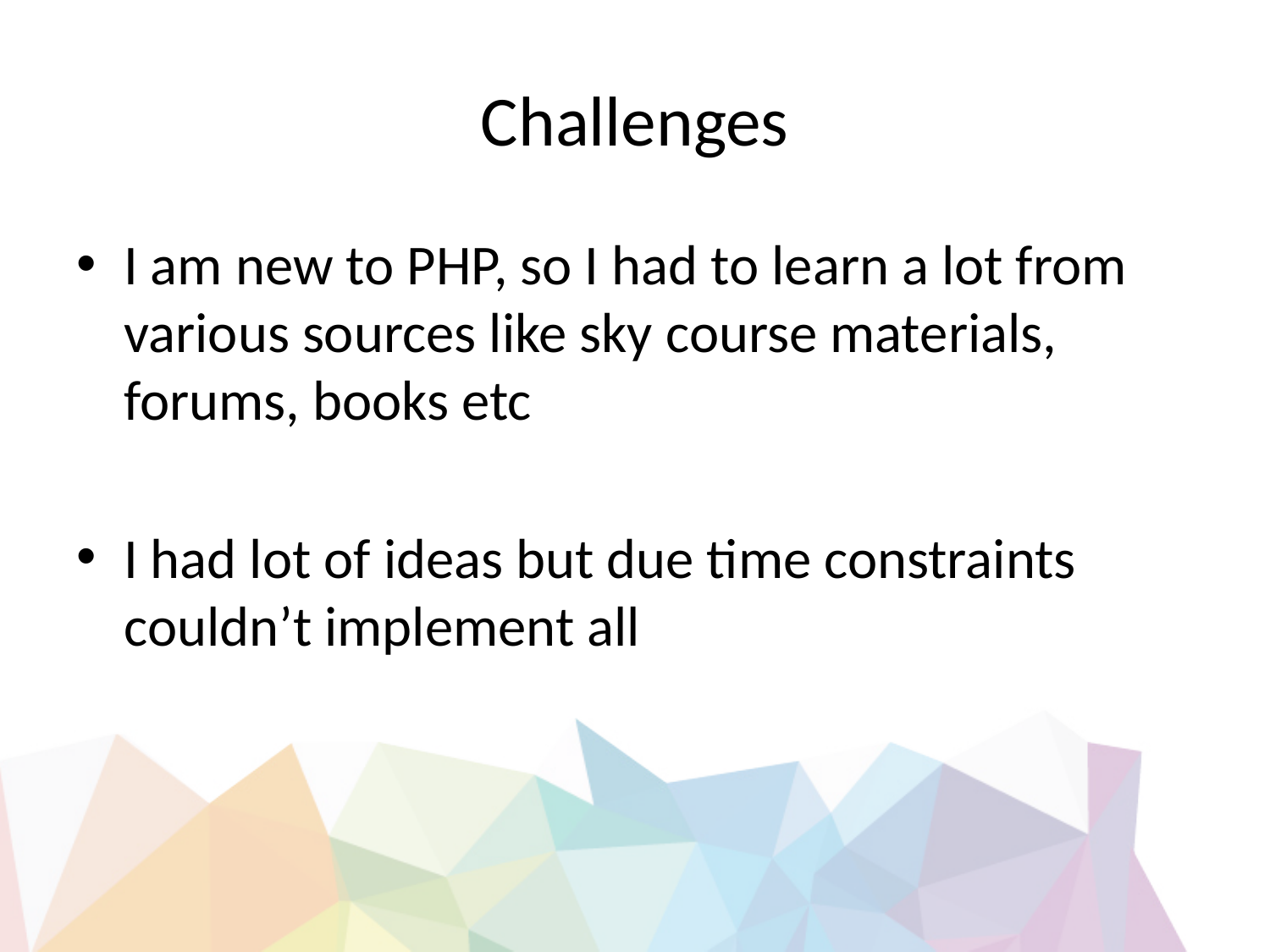

# Challenges
I am new to PHP, so I had to learn a lot from various sources like sky course materials, forums, books etc

I had lot of ideas but due time constraints couldn’t implement all